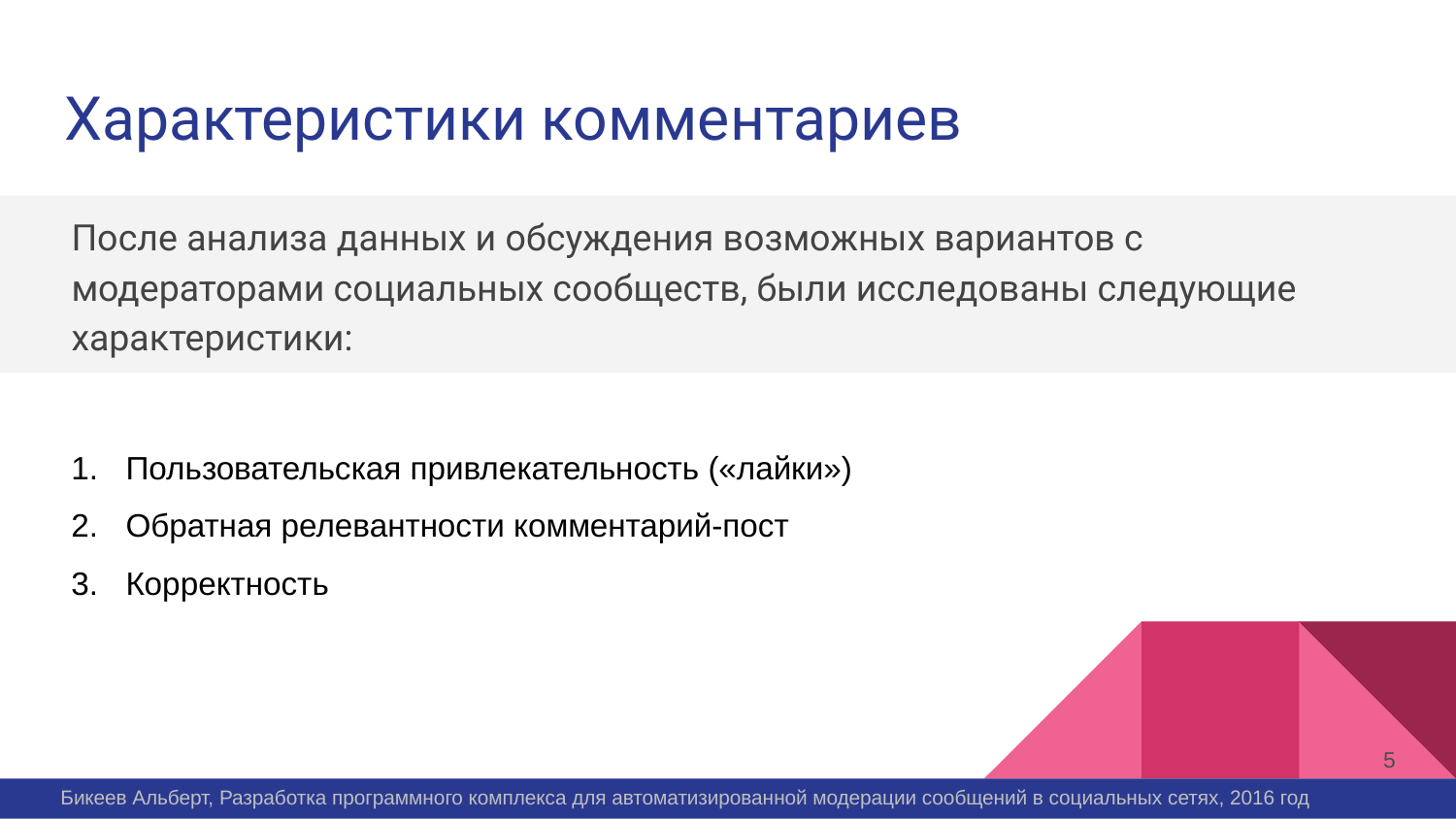

# Характеристики комментариев
После анализа данных и обсуждения возможных вариантов с модераторами социальных сообществ, были исследованы следующие характеристики:

Пользовательская привлекательность («лайки»)
Обратная релевантности комментарий-пост
Корректность
5
Бикеев Альберт, Разработка программного комплекса для автоматизированной модерации сообщений в социальных сетях, 2016 год